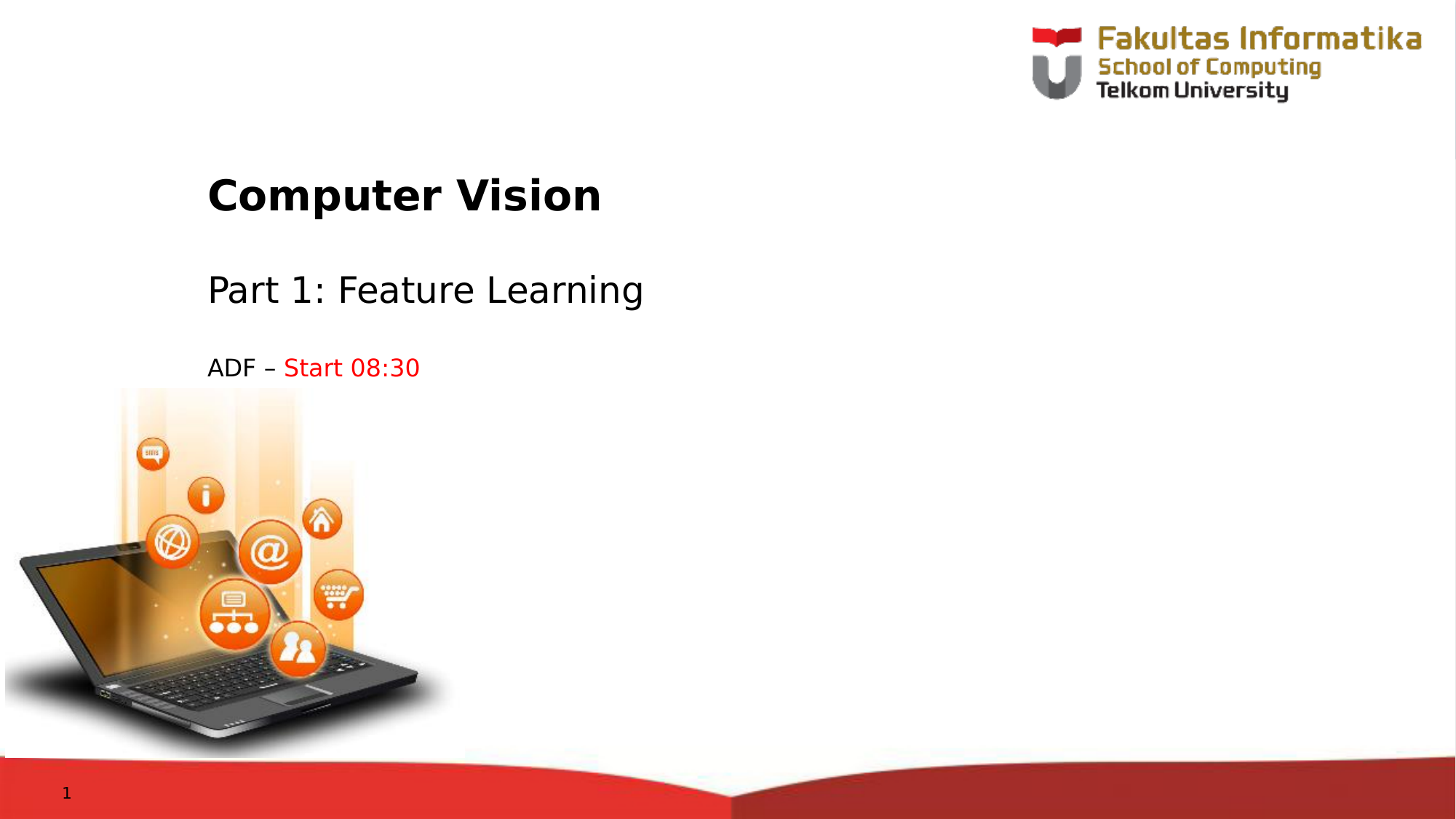

# Computer Vision
Part 1: Feature Learning
ADF – Start 08:30
1